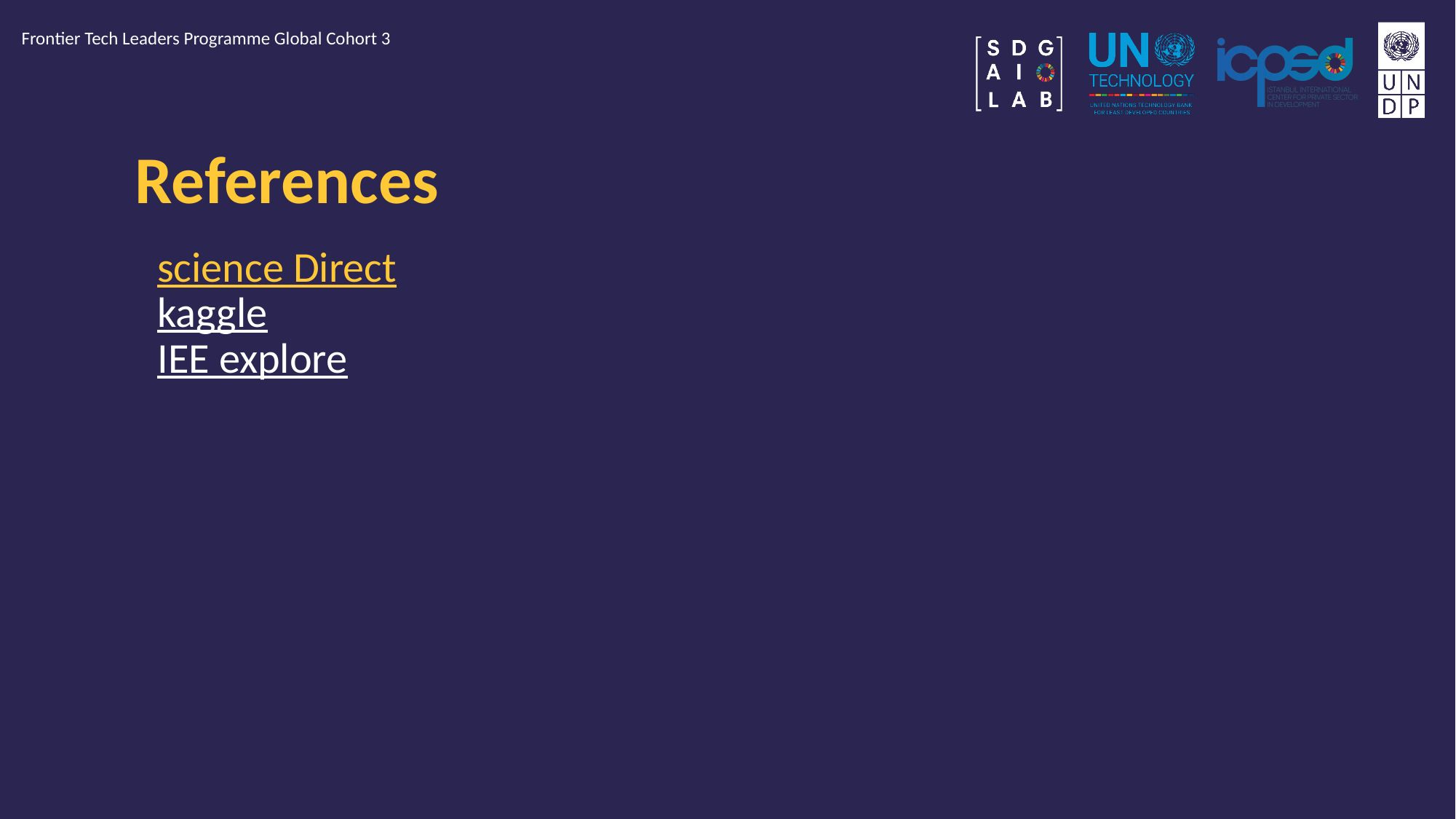

Frontier Tech Leaders Programme Global Cohort 3
# References
science Direct
kaggle
IEE explore